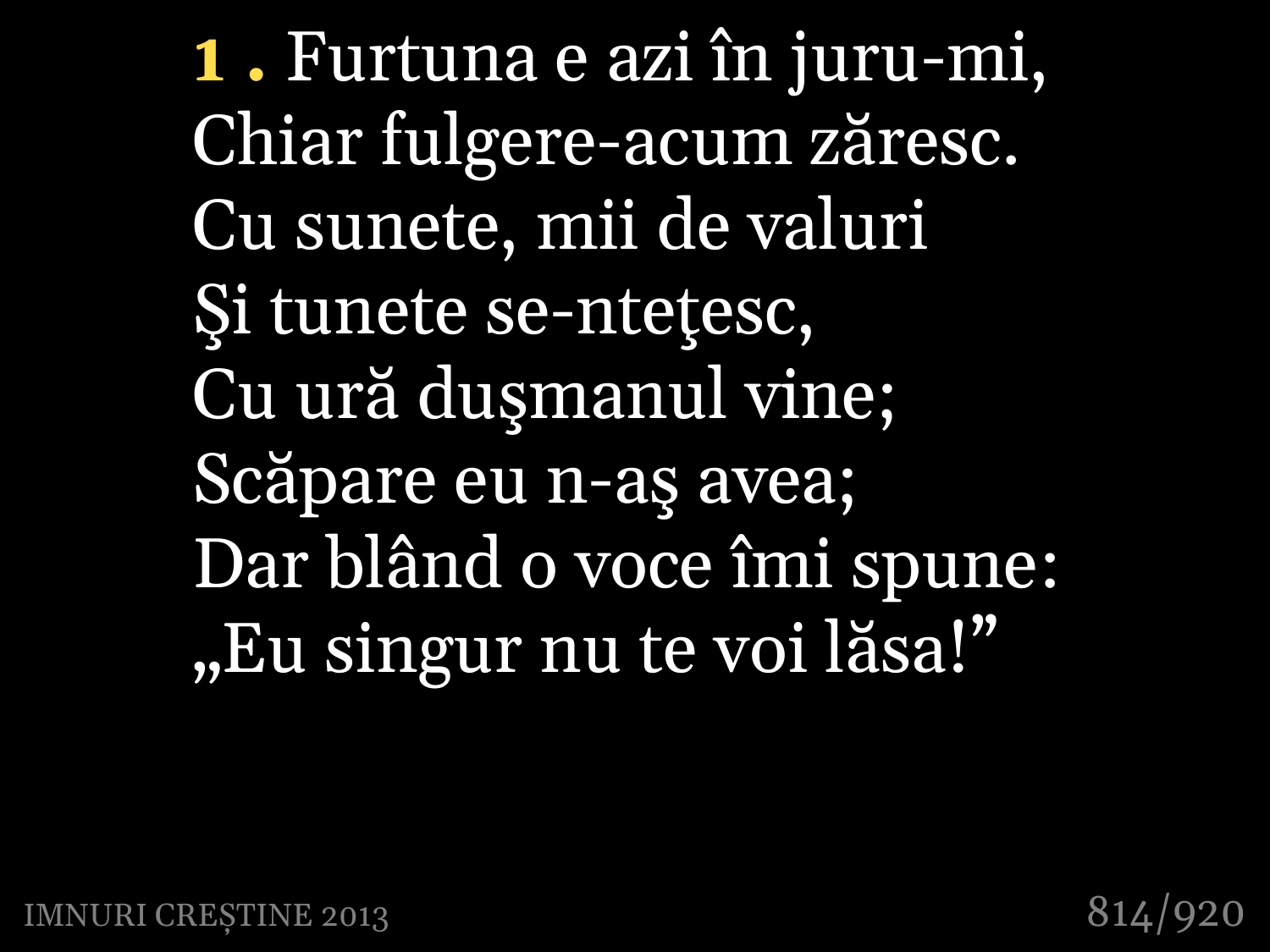

1 . Furtuna e azi în juru-mi,
Chiar fulgere-acum zăresc.
Cu sunete, mii de valuri
Şi tunete se-nteţesc,
Cu ură duşmanul vine;
Scăpare eu n-aş avea;
Dar blând o voce îmi spune:
„Eu singur nu te voi lăsa!”
814/920
IMNURI CREȘTINE 2013